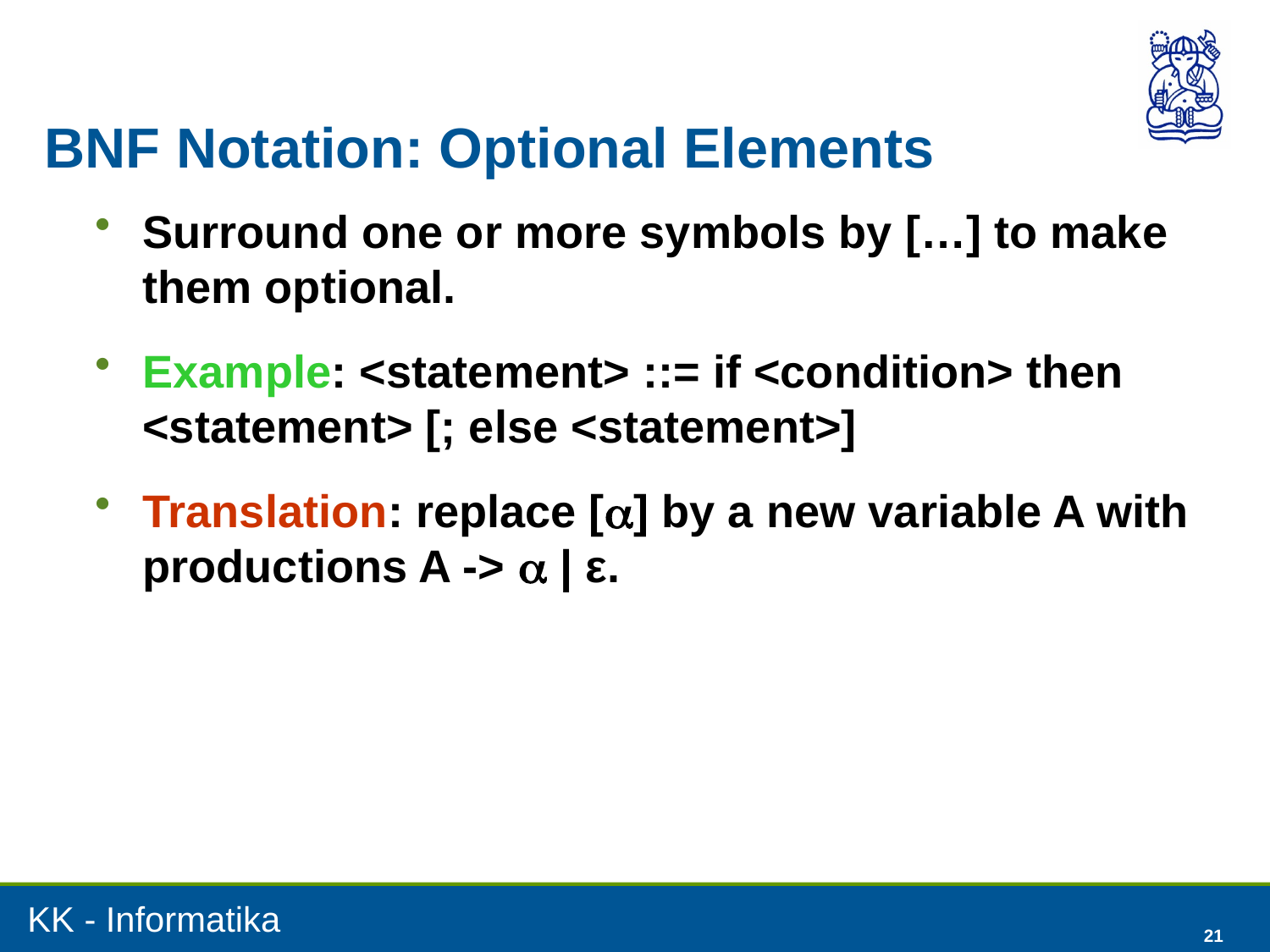

21
# BNF Notation: Optional Elements
Surround one or more symbols by […] to make them optional.
Example: <statement> ::= if <condition> then <statement> [; else <statement>]
Translation: replace [α] by a new variable A with productions A -> α | ε.